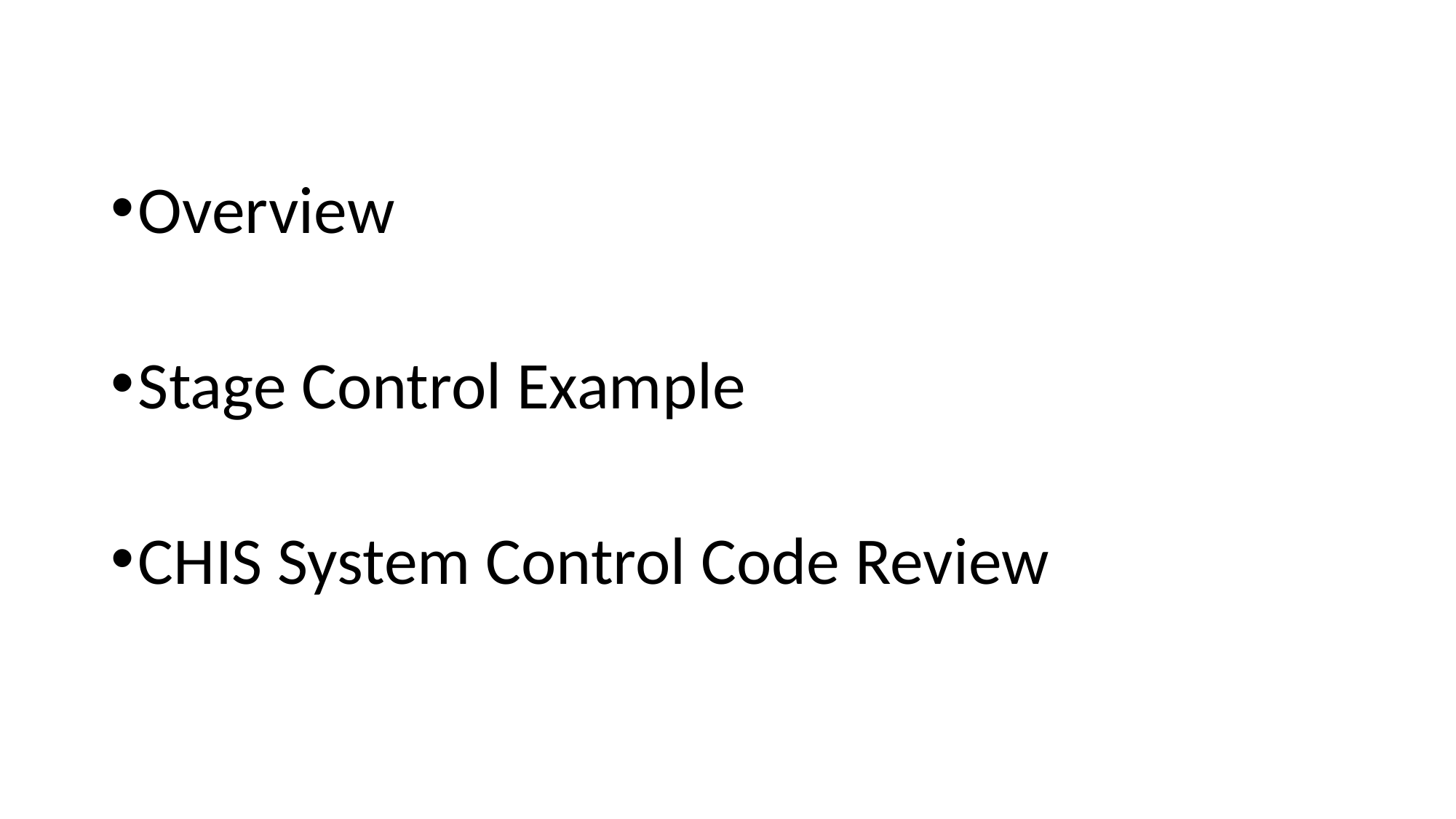

Overview
Stage Control Example
CHIS System Control Code Review